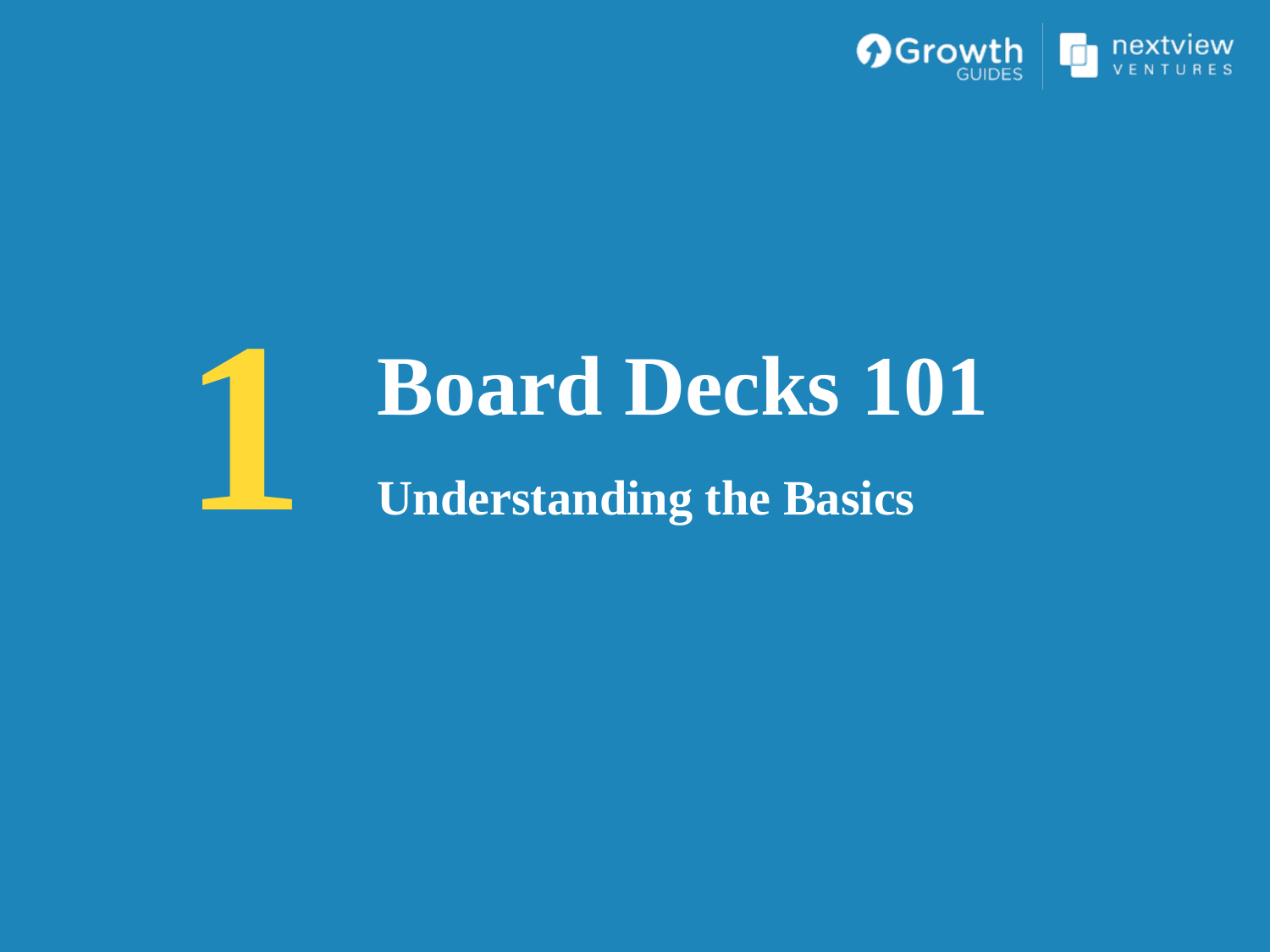

1
Board Decks 101
Understanding the Basics